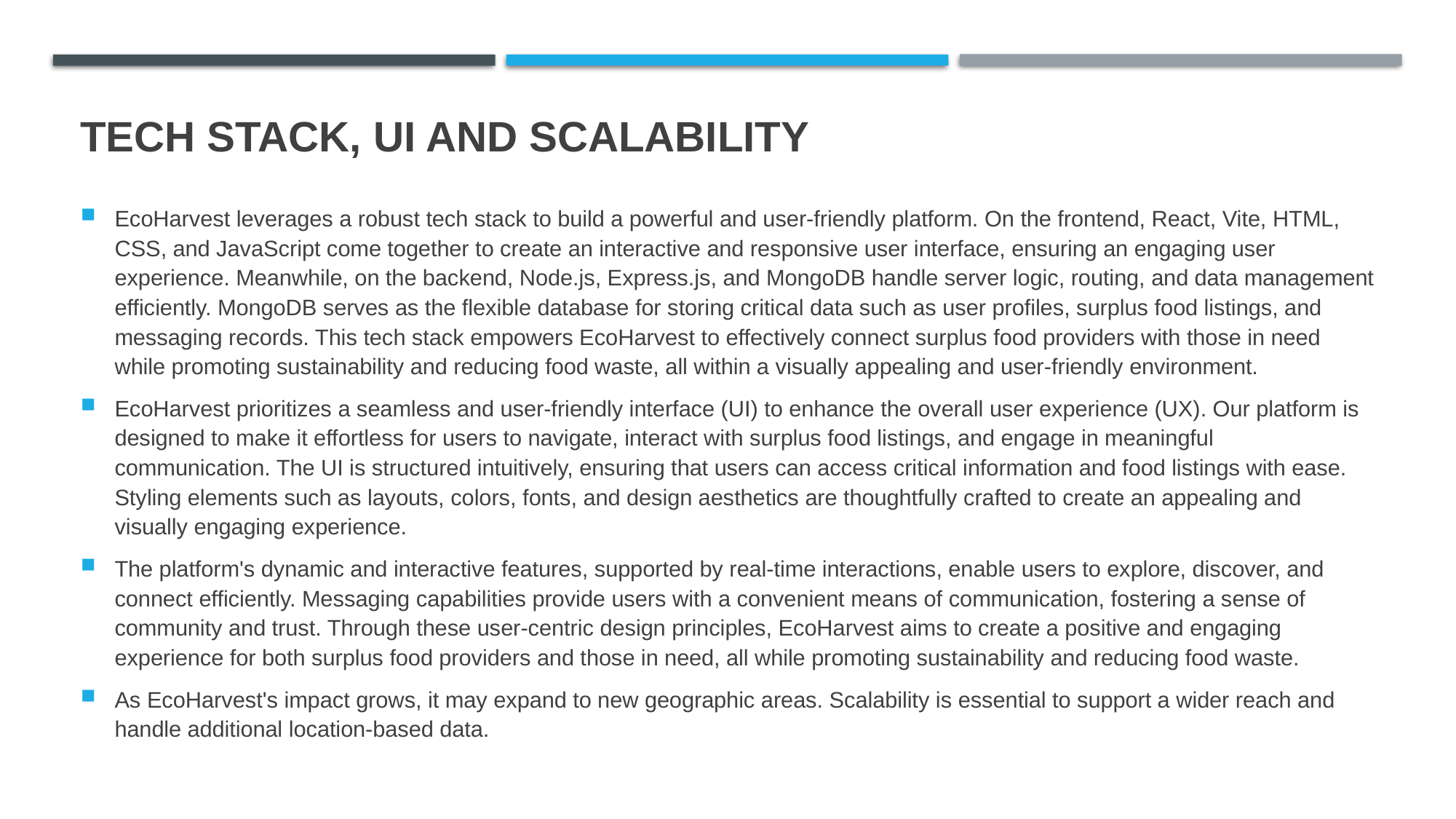

# Tech stack, UI and scalability
EcoHarvest leverages a robust tech stack to build a powerful and user-friendly platform. On the frontend, React, Vite, HTML, CSS, and JavaScript come together to create an interactive and responsive user interface, ensuring an engaging user experience. Meanwhile, on the backend, Node.js, Express.js, and MongoDB handle server logic, routing, and data management efficiently. MongoDB serves as the flexible database for storing critical data such as user profiles, surplus food listings, and messaging records. This tech stack empowers EcoHarvest to effectively connect surplus food providers with those in need while promoting sustainability and reducing food waste, all within a visually appealing and user-friendly environment.
EcoHarvest prioritizes a seamless and user-friendly interface (UI) to enhance the overall user experience (UX). Our platform is designed to make it effortless for users to navigate, interact with surplus food listings, and engage in meaningful communication. The UI is structured intuitively, ensuring that users can access critical information and food listings with ease. Styling elements such as layouts, colors, fonts, and design aesthetics are thoughtfully crafted to create an appealing and visually engaging experience.
The platform's dynamic and interactive features, supported by real-time interactions, enable users to explore, discover, and connect efficiently. Messaging capabilities provide users with a convenient means of communication, fostering a sense of community and trust. Through these user-centric design principles, EcoHarvest aims to create a positive and engaging experience for both surplus food providers and those in need, all while promoting sustainability and reducing food waste.
As EcoHarvest's impact grows, it may expand to new geographic areas. Scalability is essential to support a wider reach and handle additional location-based data.